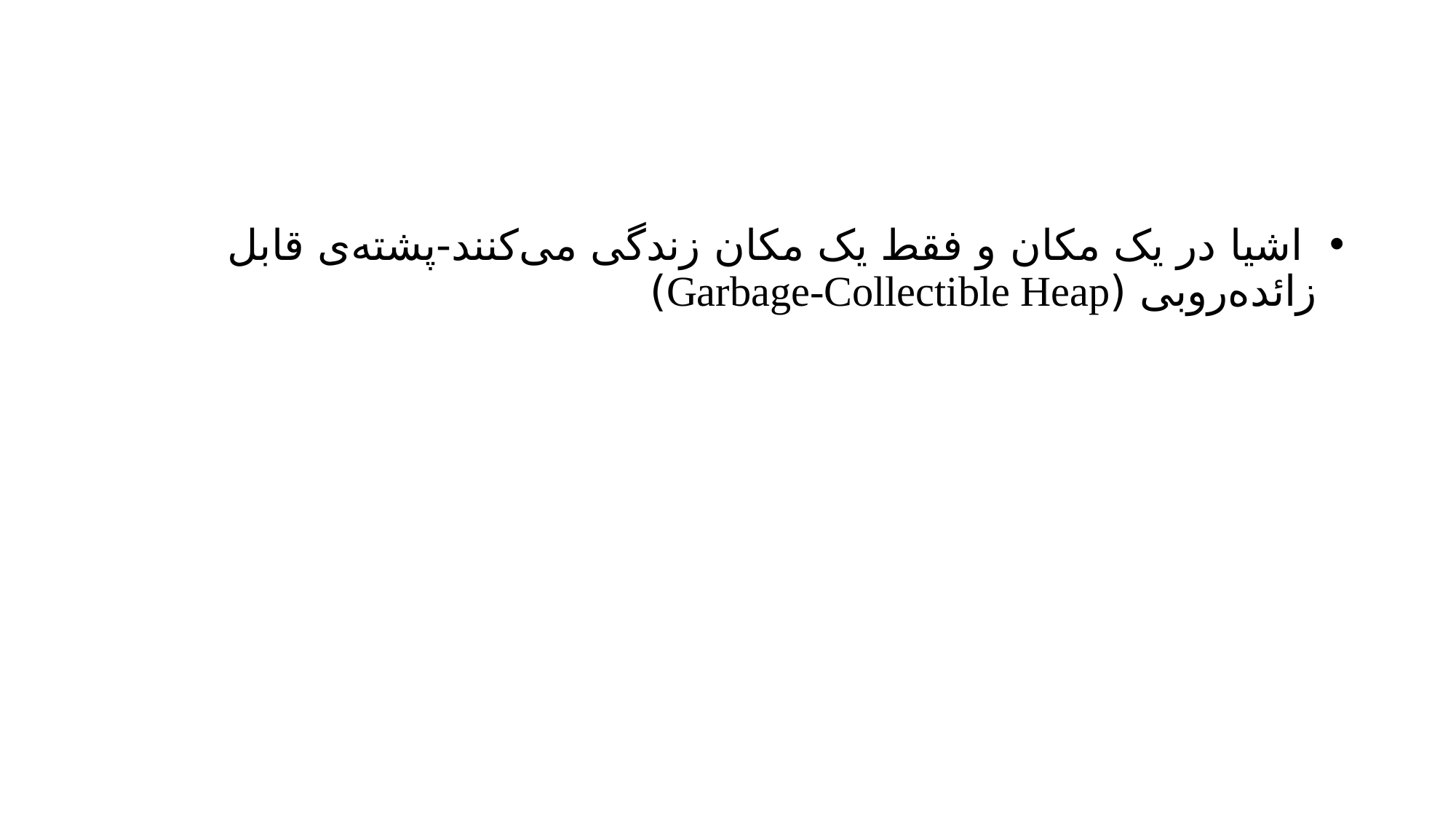

#
 اشیا در یک مکان و فقط یک مکان زندگی می‌کنند-پشته‌ی قابل زائده‌روبی (Garbage-Collectible Heap)